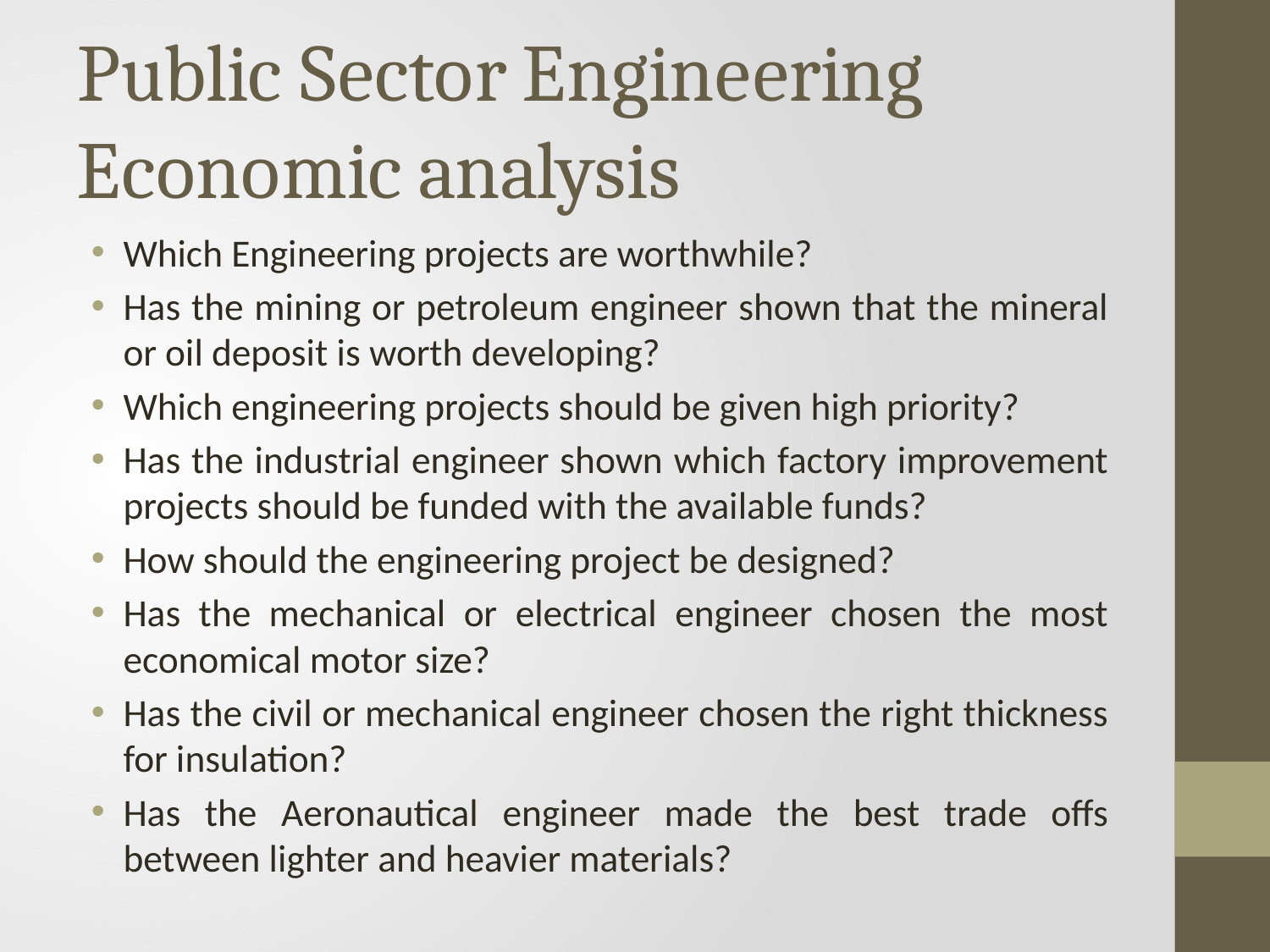

# Public Sector Engineering Economic analysis
Which Engineering projects are worthwhile?
Has the mining or petroleum engineer shown that the mineral or oil deposit is worth developing?
Which engineering projects should be given high priority?
Has the industrial engineer shown which factory improvement projects should be funded with the available funds?
How should the engineering project be designed?
Has the mechanical or electrical engineer chosen the most economical motor size?
Has the civil or mechanical engineer chosen the right thickness for insulation?
Has the Aeronautical engineer made the best trade offs between lighter and heavier materials?